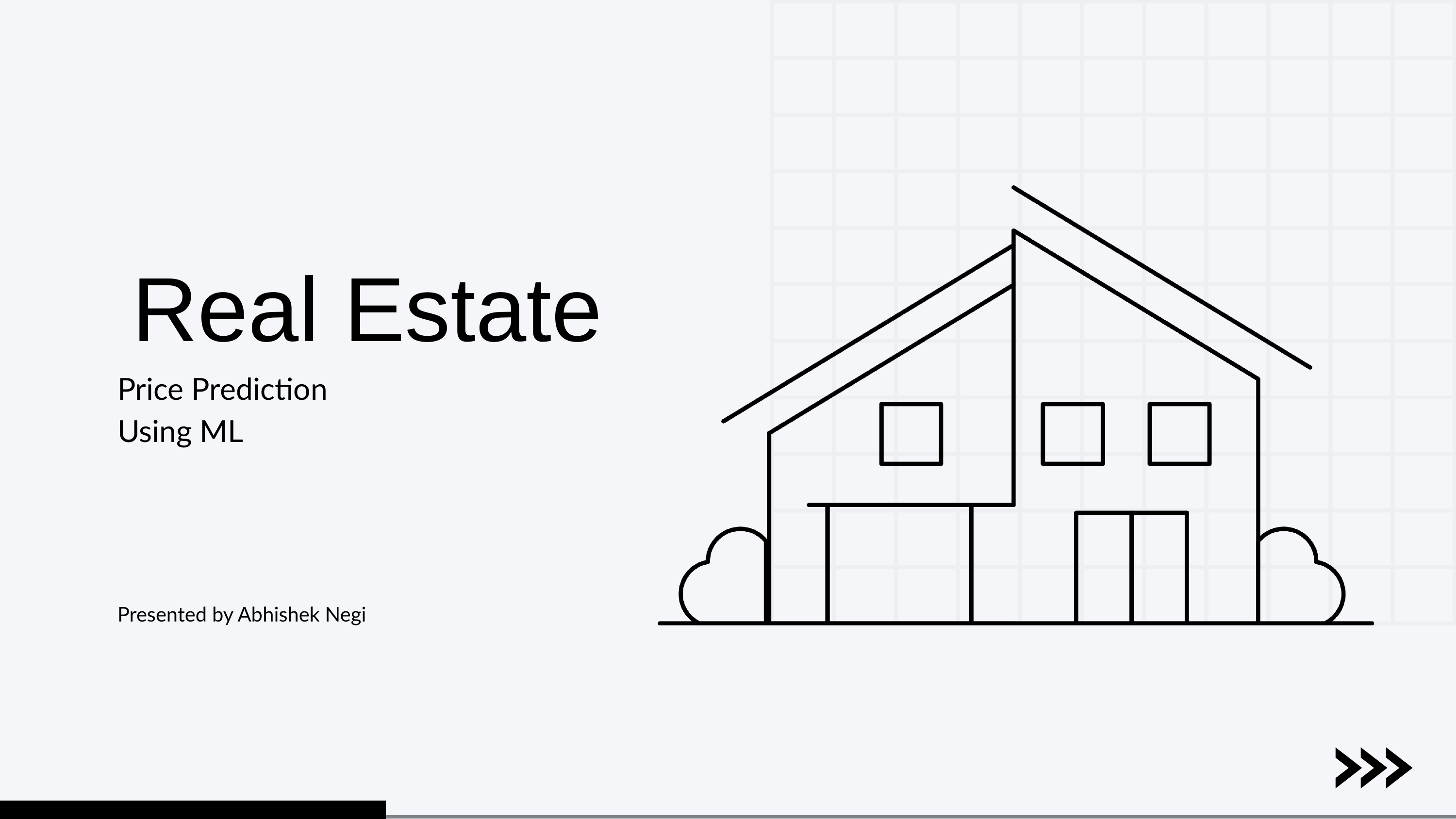

Real Estate
Price Prediction
Using ML
Presented by Abhishek Negi